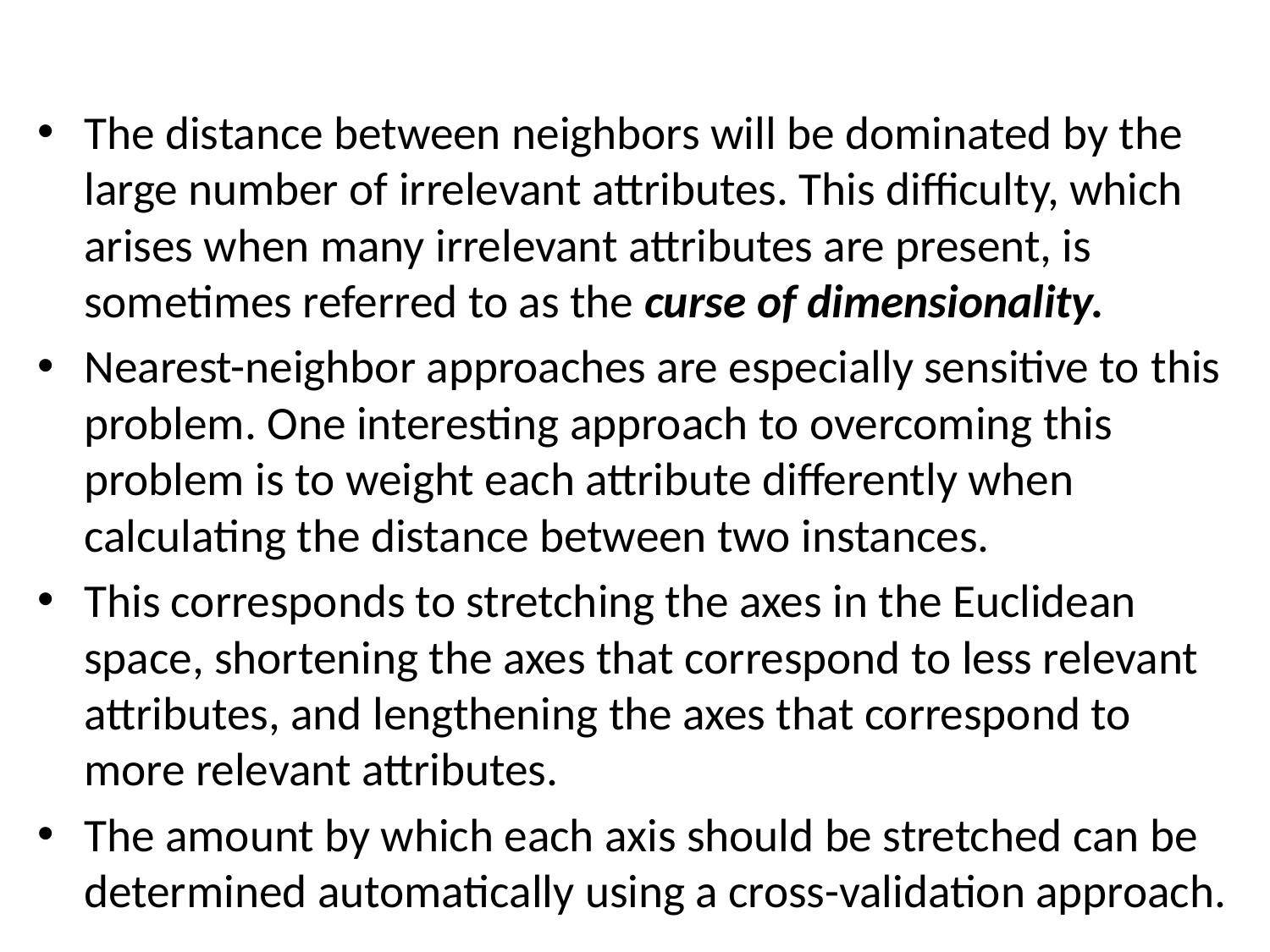

#
The distance between neighbors will be dominated by the large number of irrelevant attributes. This difficulty, which arises when many irrelevant attributes are present, is sometimes referred to as the curse of dimensionality.
Nearest-neighbor approaches are especially sensitive to this problem. One interesting approach to overcoming this problem is to weight each attribute differently when calculating the distance between two instances.
This corresponds to stretching the axes in the Euclidean space, shortening the axes that correspond to less relevant attributes, and lengthening the axes that correspond to more relevant attributes.
The amount by which each axis should be stretched can be determined automatically using a cross-validation approach.